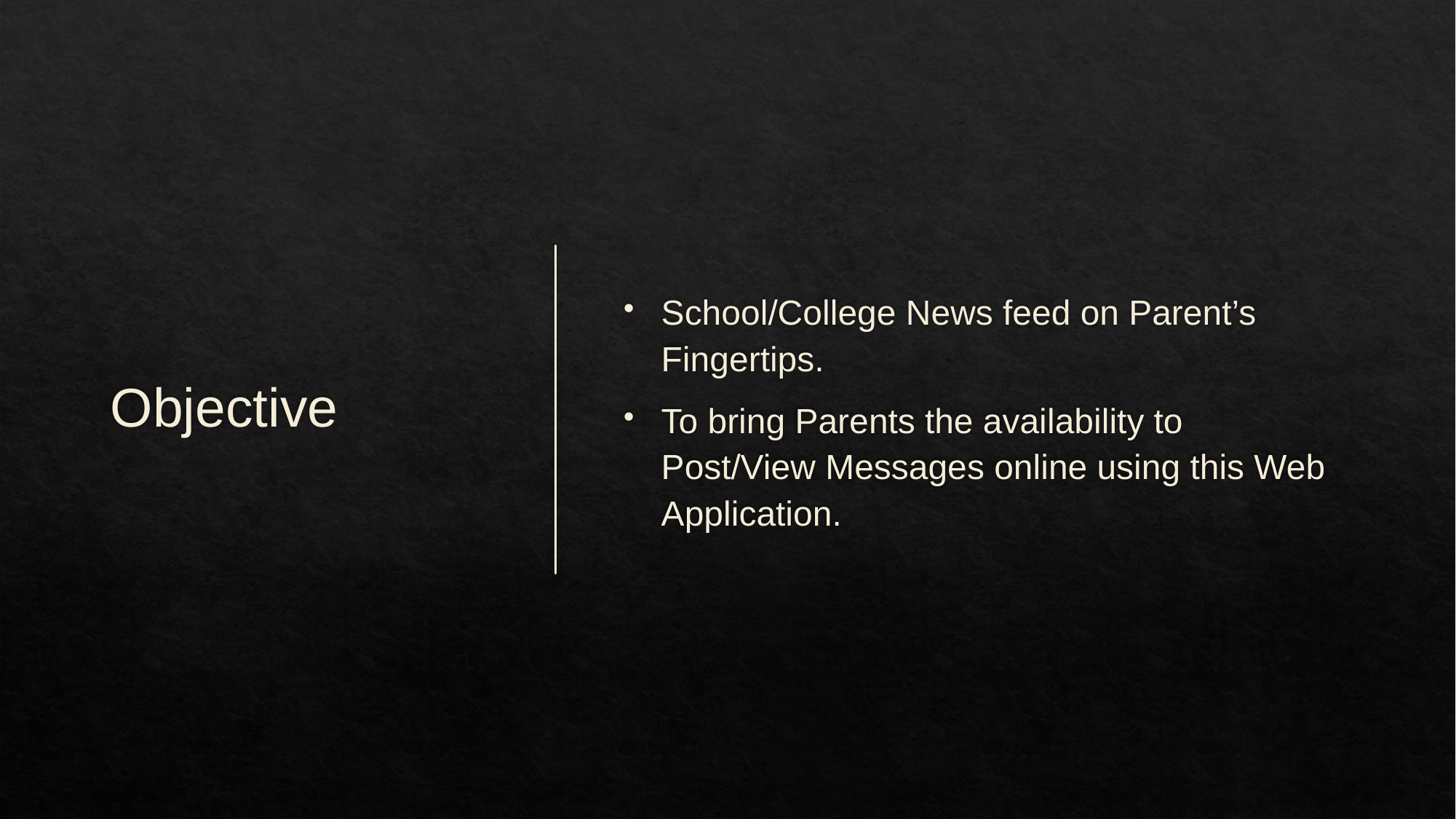

# Objective
School/College News feed on Parent’s Fingertips.
To bring Parents the availability to Post/View Messages online using this Web Application.